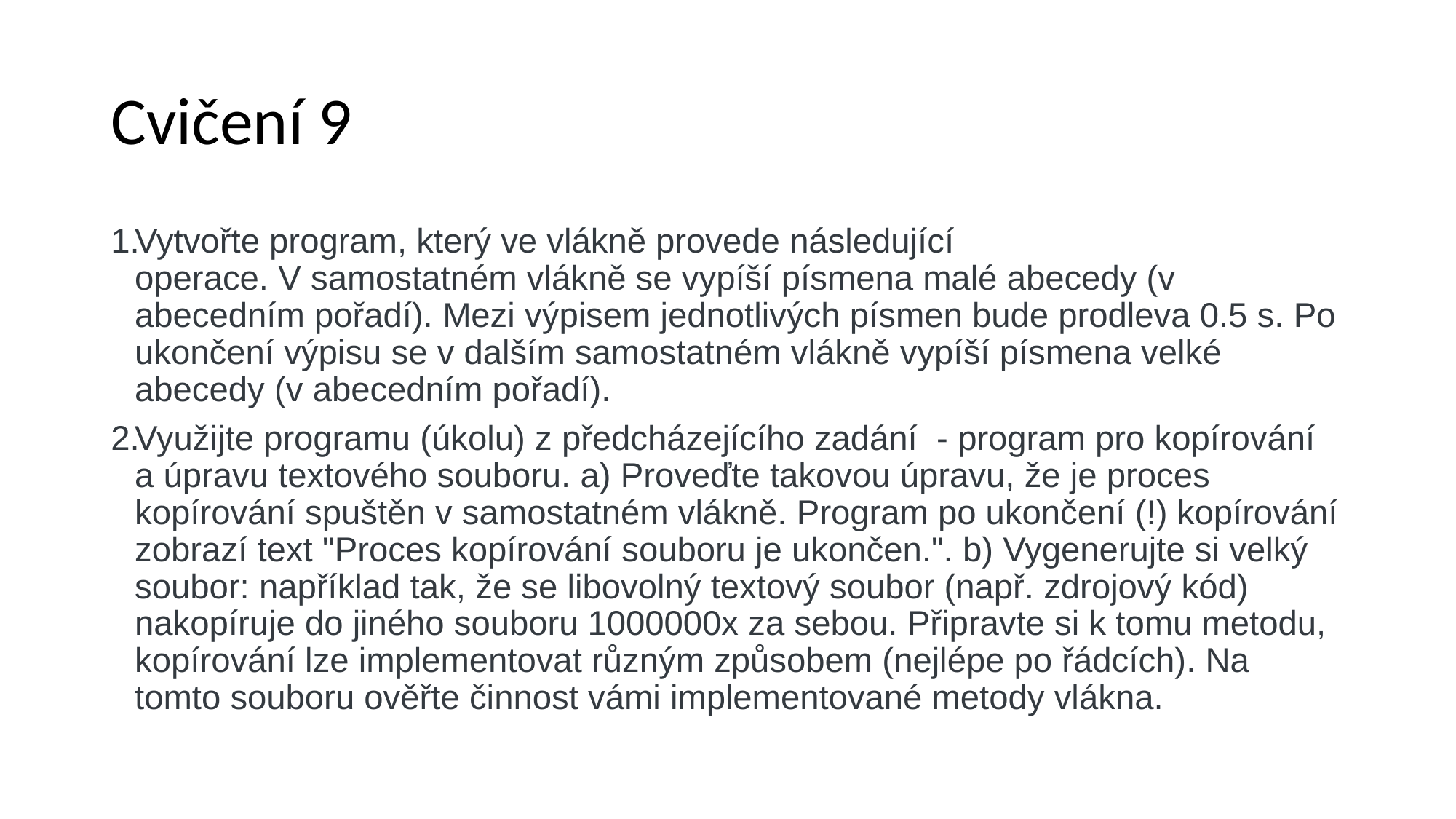

# Cvičení 9
Vytvořte program, který ve vlákně provede následující operace. V samostatném vlákně se vypíší písmena malé abecedy (v abecedním pořadí). Mezi výpisem jednotlivých písmen bude prodleva 0.5 s. Po ukončení výpisu se v dalším samostatném vlákně vypíší písmena velké abecedy (v abecedním pořadí).
Využijte programu (úkolu) z předcházejícího zadání  - program pro kopírování a úpravu textového souboru. a) Proveďte takovou úpravu, že je proces kopírování spuštěn v samostatném vlákně. Program po ukončení (!) kopírování zobrazí text "Proces kopírování souboru je ukončen.". b) Vygenerujte si velký soubor: například tak, že se libovolný textový soubor (např. zdrojový kód) nakopíruje do jiného souboru 1000000x za sebou. Připravte si k tomu metodu, kopírování lze implementovat různým způsobem (nejlépe po řádcích). Na tomto souboru ověřte činnost vámi implementované metody vlákna.